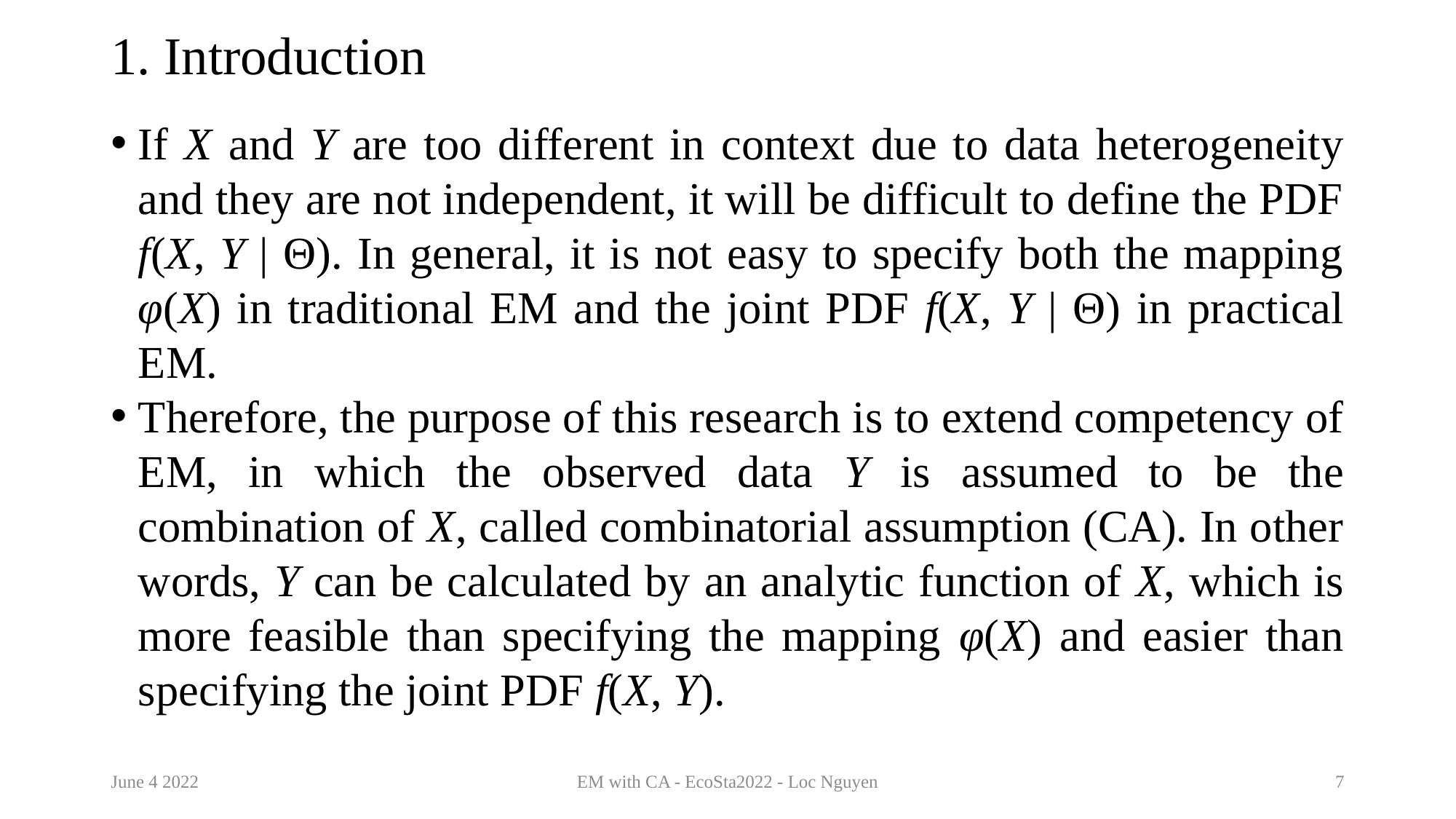

# 1. Introduction
If X and Y are too different in context due to data heterogeneity and they are not independent, it will be difficult to define the PDF f(X, Y | Θ). In general, it is not easy to specify both the mapping φ(X) in traditional EM and the joint PDF f(X, Y | Θ) in practical EM.
Therefore, the purpose of this research is to extend competency of EM, in which the observed data Y is assumed to be the combination of X, called combinatorial assumption (CA). In other words, Y can be calculated by an analytic function of X, which is more feasible than specifying the mapping φ(X) and easier than specifying the joint PDF f(X, Y).
June 4 2022
EM with CA - EcoSta2022 - Loc Nguyen
7